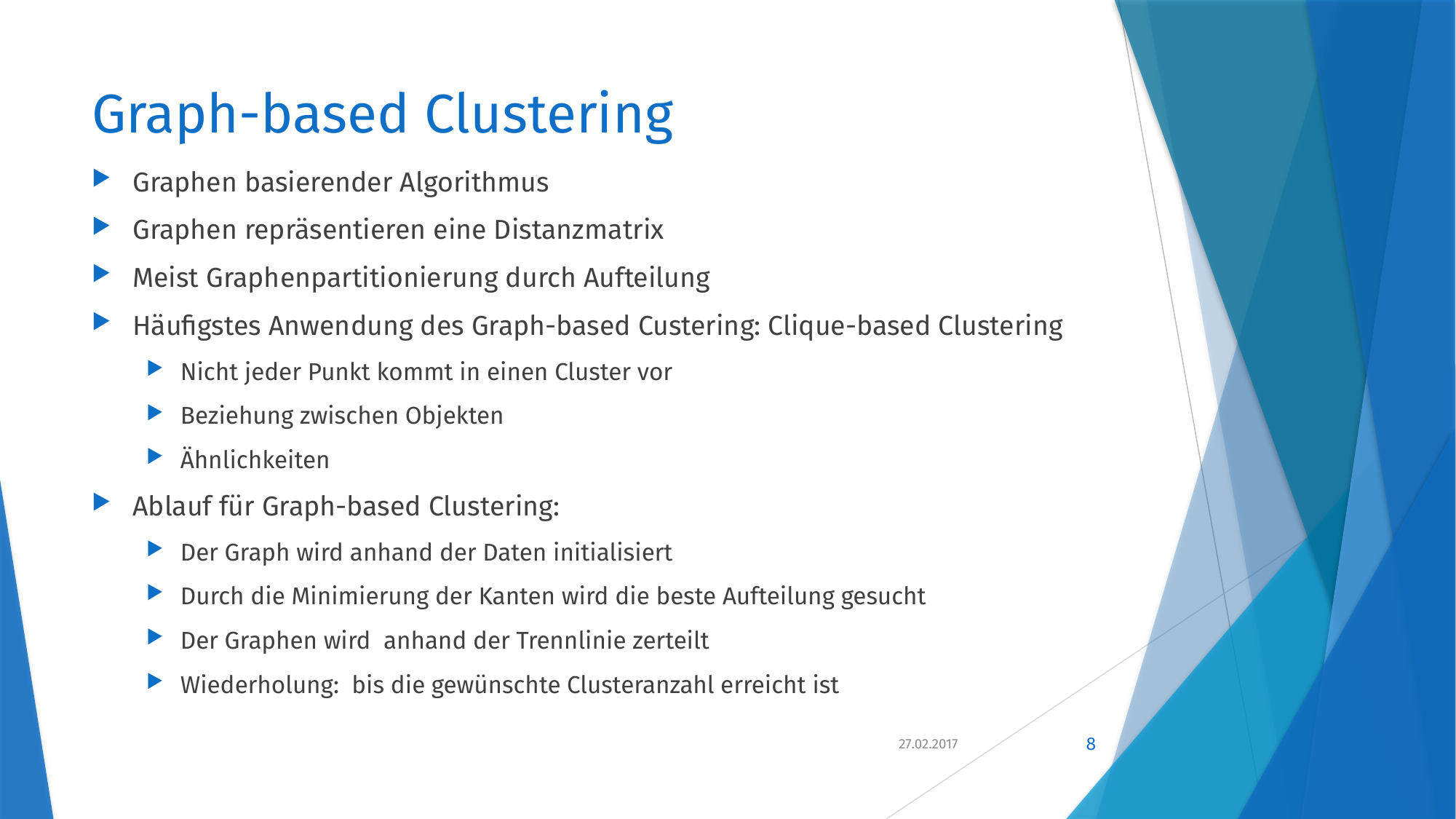

# Graph-based Clustering
Graphen basierender Algorithmus
Graphen repräsentieren eine Distanzmatrix
Meist Graphenpartitionierung durch Aufteilung
Häufigstes Anwendung des Graph-based Custering: Clique-based Clustering
Nicht jeder Punkt kommt in einen Cluster vor
Beziehung zwischen Objekten
Ähnlichkeiten
Ablauf für Graph-based Clustering:
Der Graph wird anhand der Daten initialisiert
Durch die Minimierung der Kanten wird die beste Aufteilung gesucht
Der Graphen wird  anhand der Trennlinie zerteilt
Wiederholung:  bis die gewünschte Clusteranzahl erreicht ist

27.02.2017
8